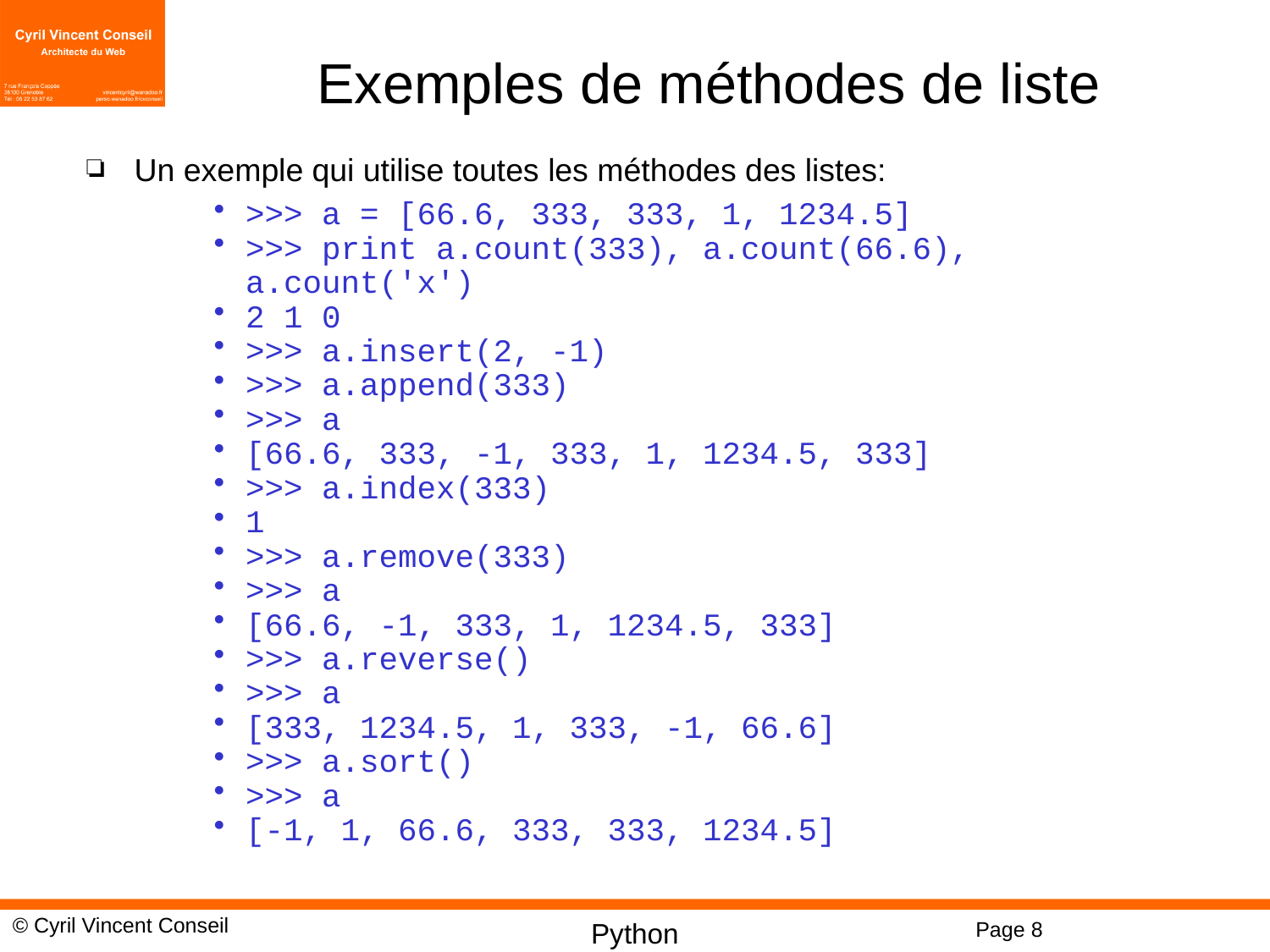

# Exemples de méthodes de liste
Un exemple qui utilise toutes les méthodes des listes:
>>> a = [66.6, 333, 333, 1, 1234.5]
>>> print a.count(333), a.count(66.6), a.count('x')
2 1 0
>>> a.insert(2, -1)
>>> a.append(333)
>>> a
[66.6, 333, -1, 333, 1, 1234.5, 333]
>>> a.index(333)
1
>>> a.remove(333)
>>> a
[66.6, -1, 333, 1, 1234.5, 333]
>>> a.reverse()
>>> a
[333, 1234.5, 1, 333, -1, 66.6]
>>> a.sort()
>>> a
[-1, 1, 66.6, 333, 333, 1234.5]